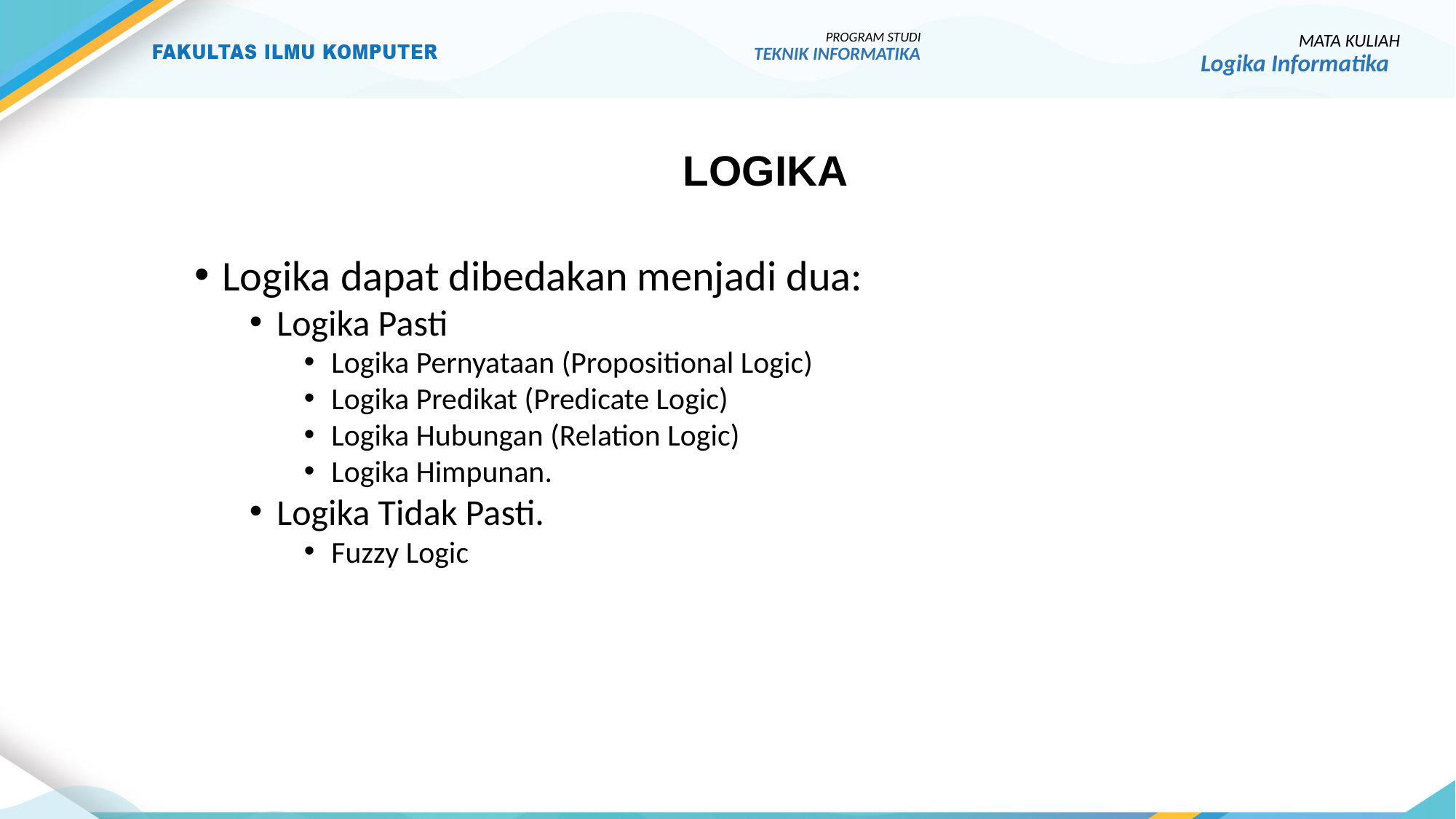

4
PROGRAM STUDI
TEKNIK INFORMATIKA
MATA KULIAH
Logika Informatika
# LOGIKA
Logika dapat dibedakan menjadi dua:
Logika Pasti
Logika Pernyataan (Propositional Logic)
Logika Predikat (Predicate Logic)
Logika Hubungan (Relation Logic)
Logika Himpunan.
Logika Tidak Pasti.
Fuzzy Logic